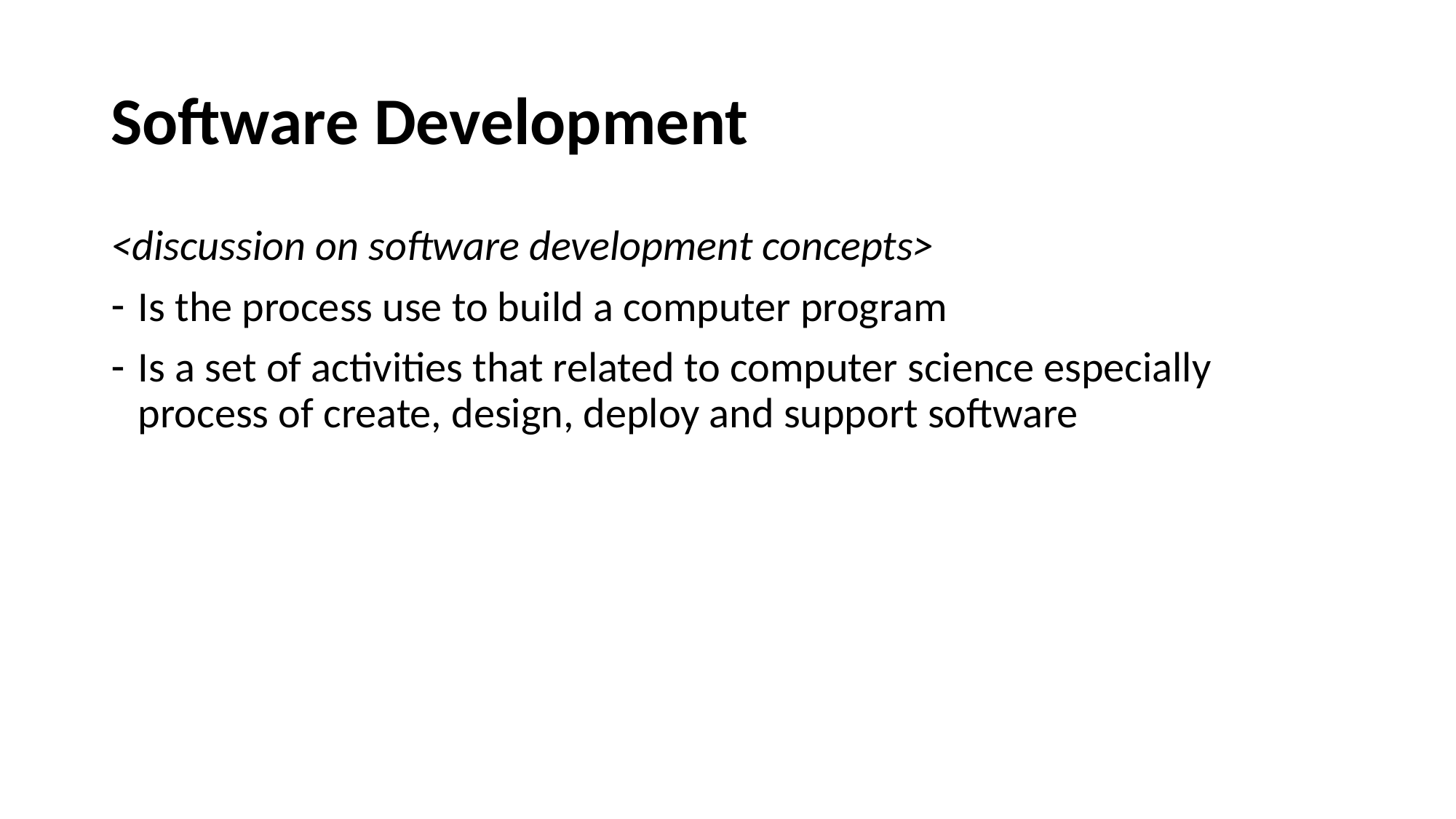

# Software Development
<discussion on software development concepts>
Is the process use to build a computer program
Is a set of activities that related to computer science especially process of create, design, deploy and support software